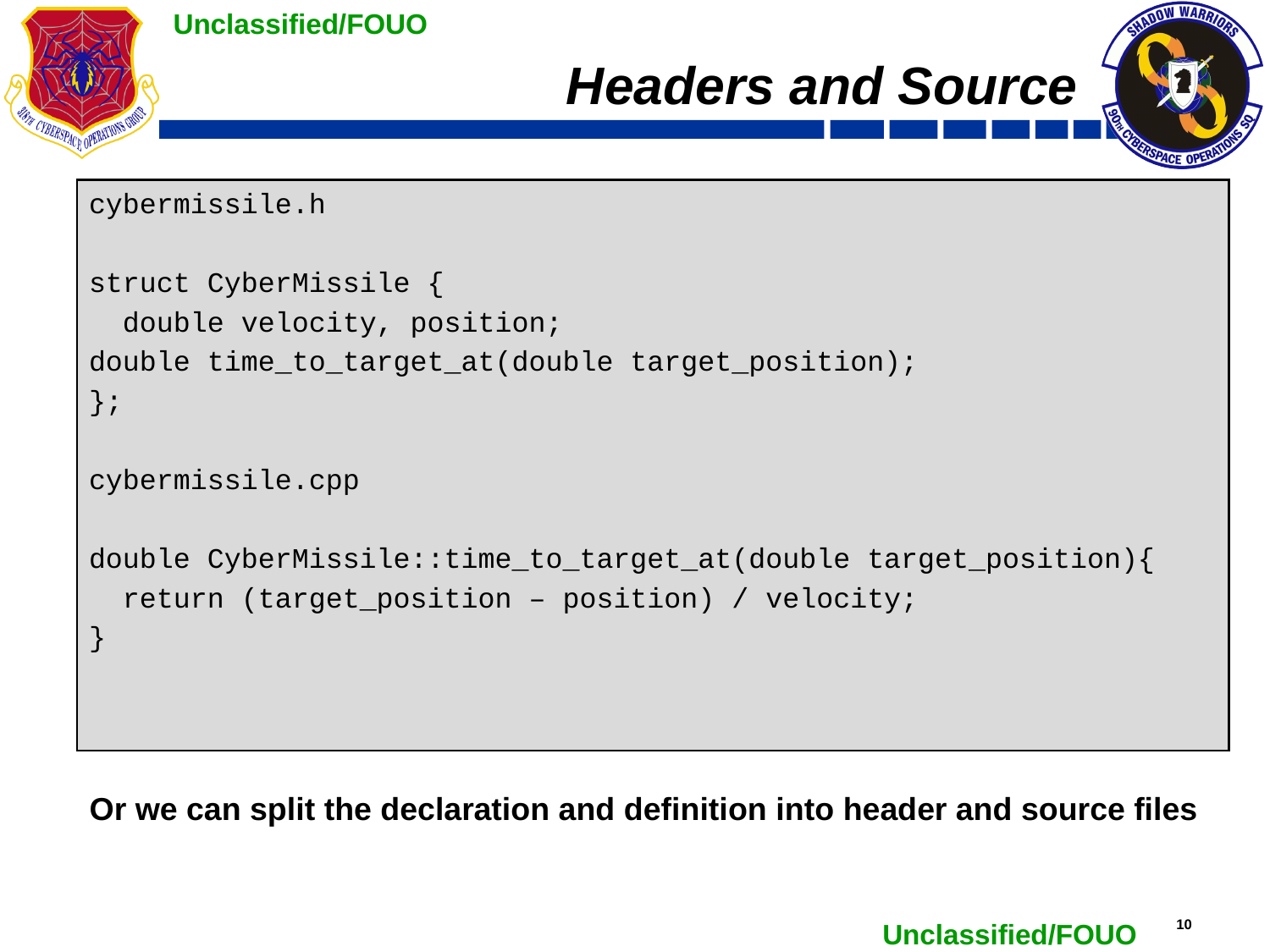

# Headers and Source
cybermissile.h

struct CyberMissile {
  double velocity, position;
double time_to_target_at(double target_position);
};

cybermissile.cpp

double CyberMissile::time_to_target_at(double target_position){
  return (target_position – position) / velocity;
}

Or we can split the declaration and definition into header and source files